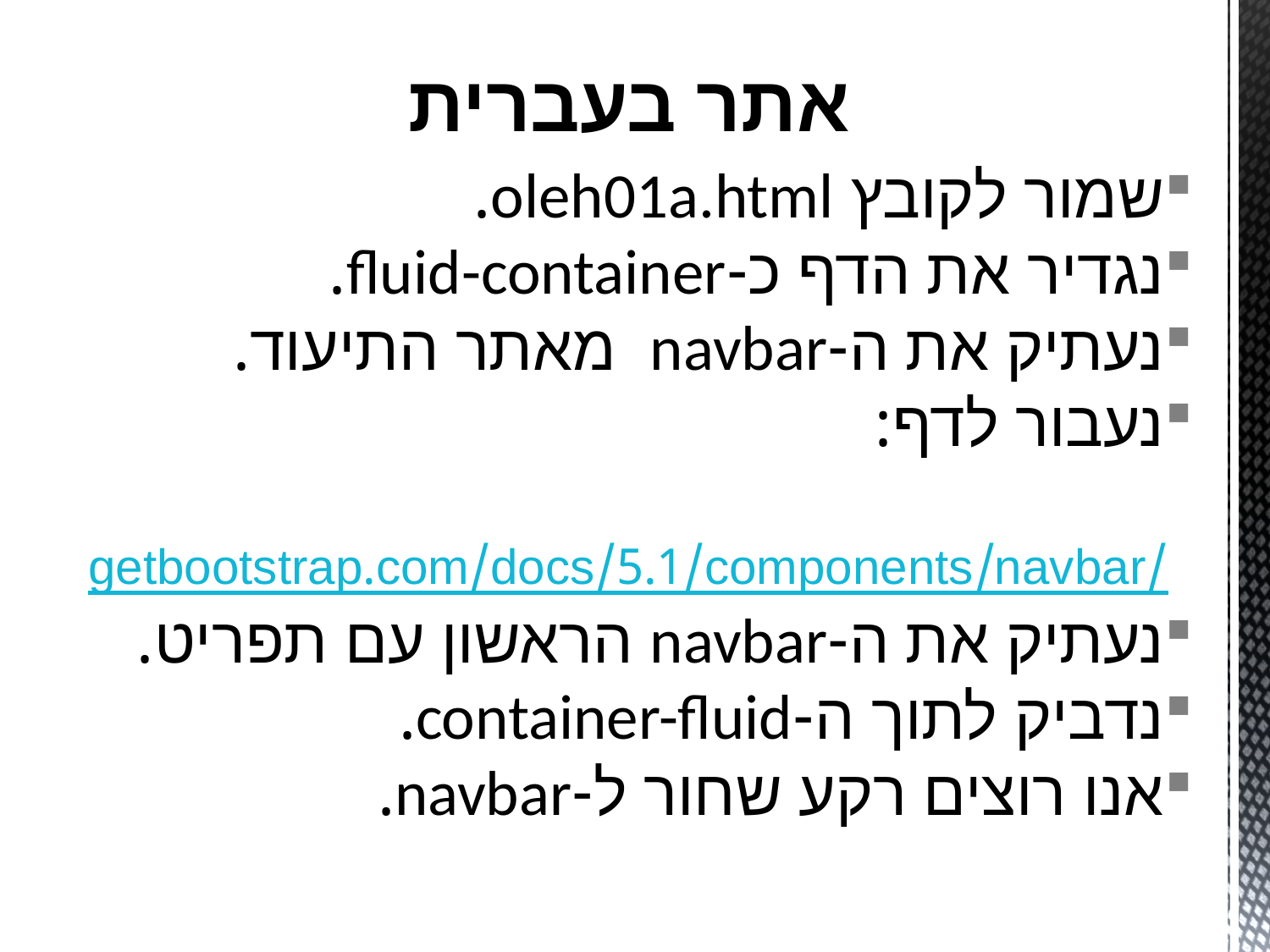

# אתר בעברית
שמור לקובץ oleh01a.html.
נגדיר את הדף כ-fluid-container.
נעתיק את ה-navbar  מאתר התיעוד.
נעבור לדף:
 getbootstrap.com/docs/5.1/components/navbar/
נעתיק את ה-navbar הראשון עם תפריט.
נדביק לתוך ה-container-fluid.
אנו רוצים רקע שחור ל-navbar.